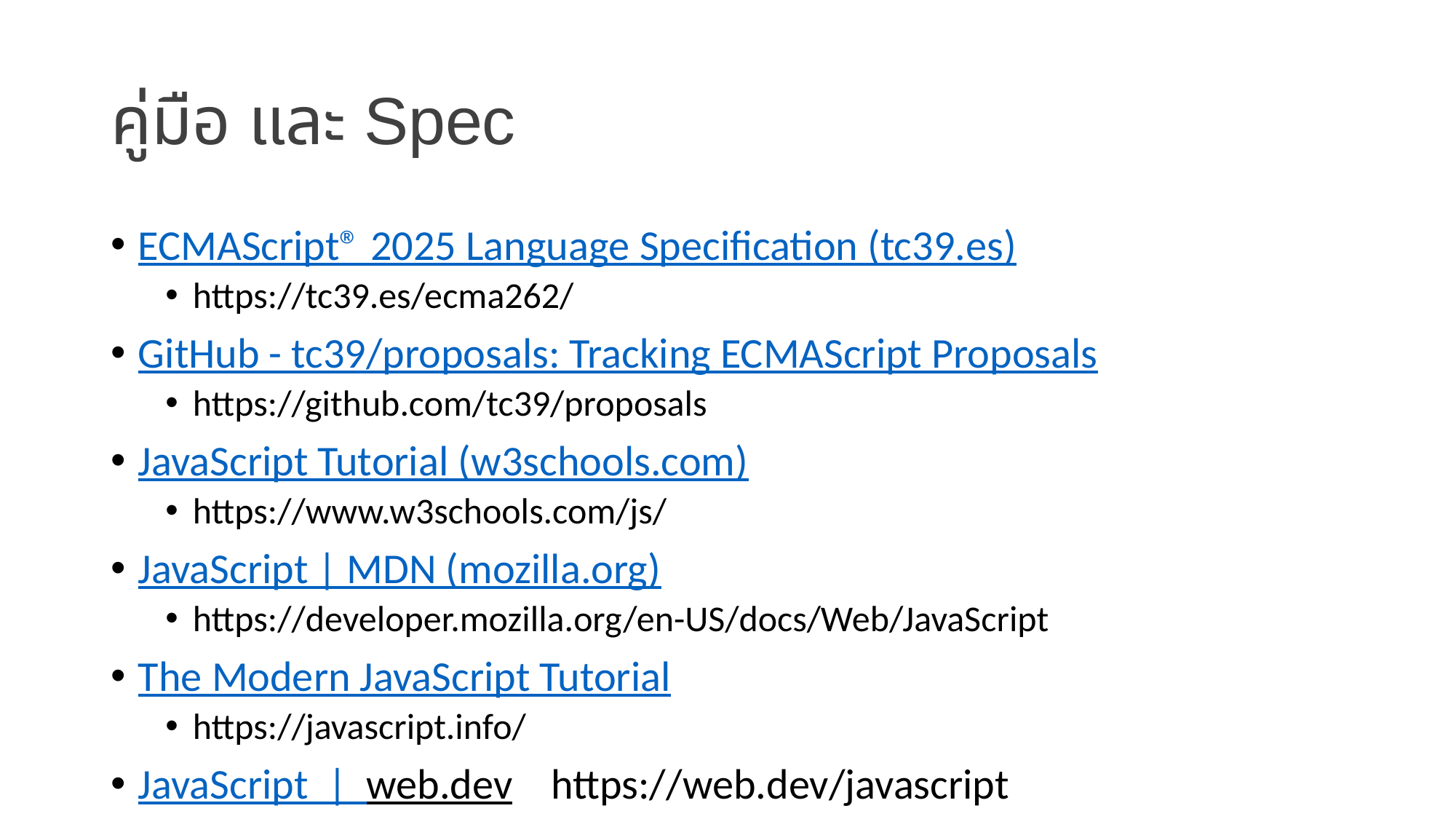

# คู่มือ และ Spec
ECMAScript® 2025 Language Specification (tc39.es)
https://tc39.es/ecma262/
GitHub - tc39/proposals: Tracking ECMAScript Proposals
https://github.com/tc39/proposals
JavaScript Tutorial (w3schools.com)
https://www.w3schools.com/js/
JavaScript | MDN (mozilla.org)
https://developer.mozilla.org/en-US/docs/Web/JavaScript
The Modern JavaScript Tutorial
https://javascript.info/
JavaScript  |  web.dev    https://web.dev/javascript